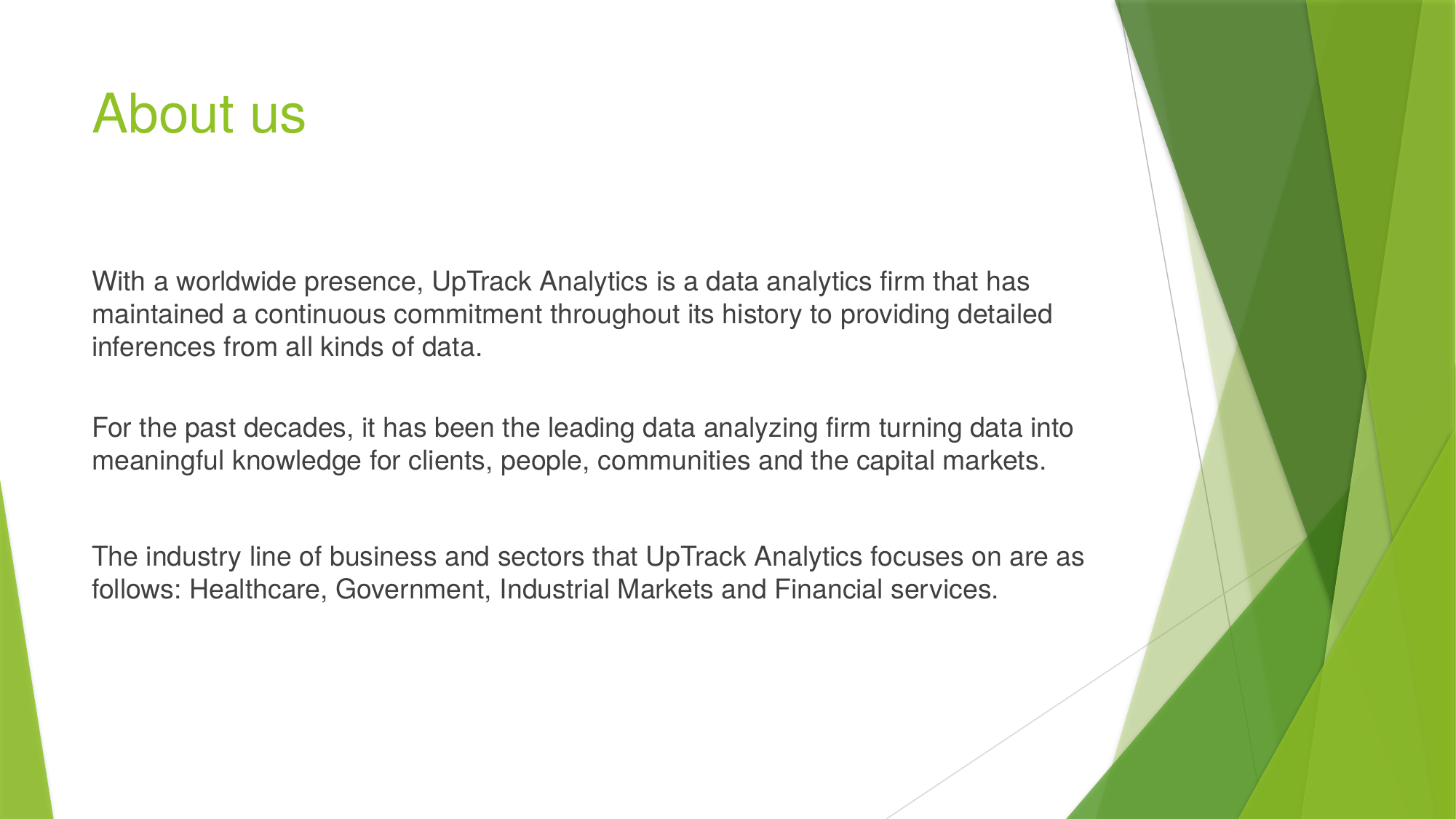

# About us
With a worldwide presence, UpTrack Analytics is a data analytics firm that has maintained a continuous commitment throughout its history to providing detailed inferences from all kinds of data.
For the past decades, it has been the leading data analyzing firm turning data into meaningful knowledge for clients, people, communities and the capital markets.

The industry line of business and sectors that UpTrack Analytics focuses on are as follows: Healthcare, Government, Industrial Markets and Financial services.